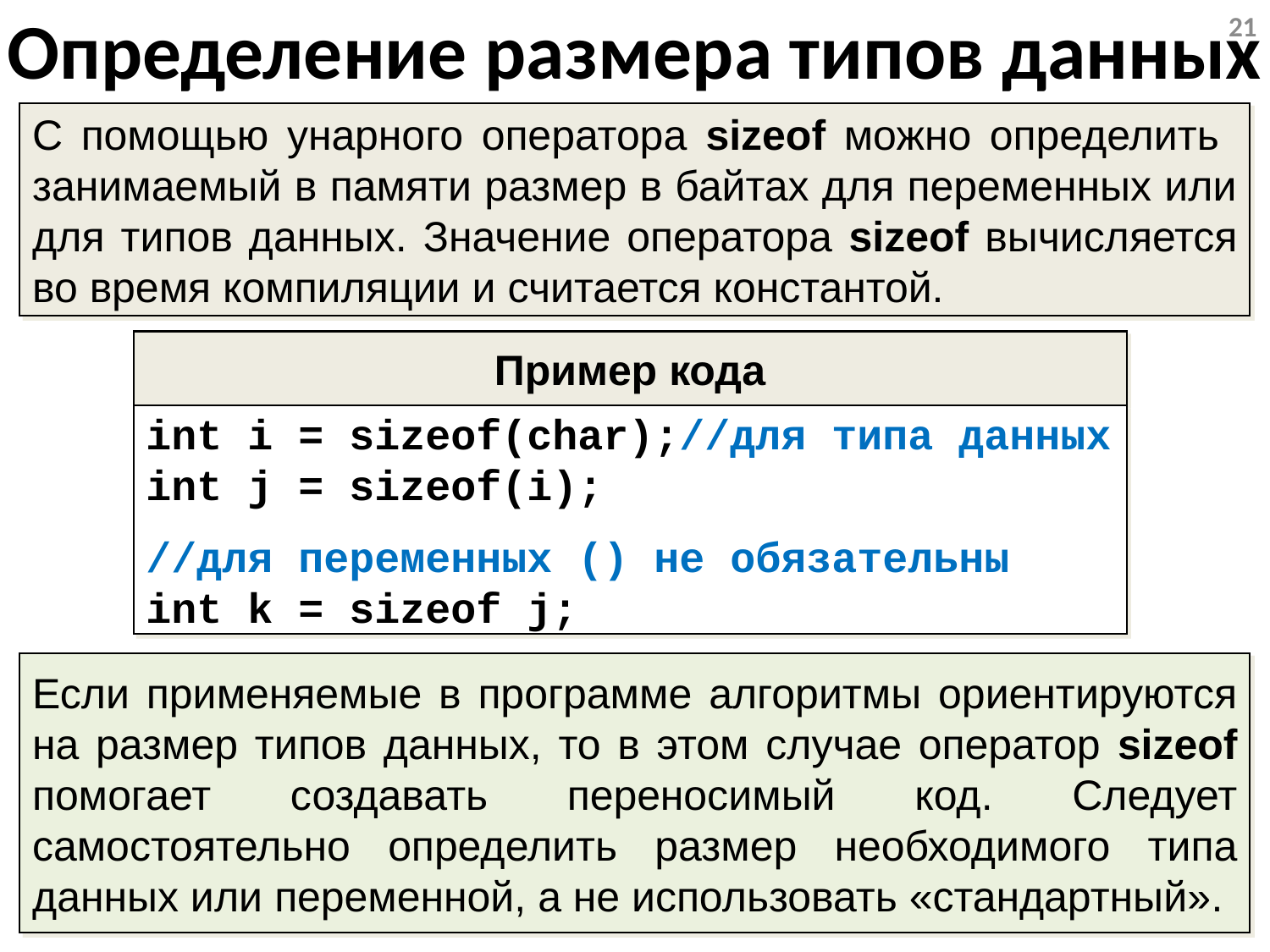

Определение размера типов данных
21
С помощью унарного оператора sizeof можно определить  занимаемый в памяти размер в байтах для переменных или для типов данных. Значение оператора sizeof вычисляется во время компиляции и считается константой.
Пример кода
int i = sizeof(char);//для типа данных
int j = sizeof(i);

//для переменных () не обязательны
int k = sizeof j;
Если применяемые в программе алгоритмы ориентируются на размер типов данных, то в этом случае оператор sizeof помогает создавать переносимый код. Следует самостоятельно определить размер необходимого типа данных или переменной, а не использовать «стандартный».